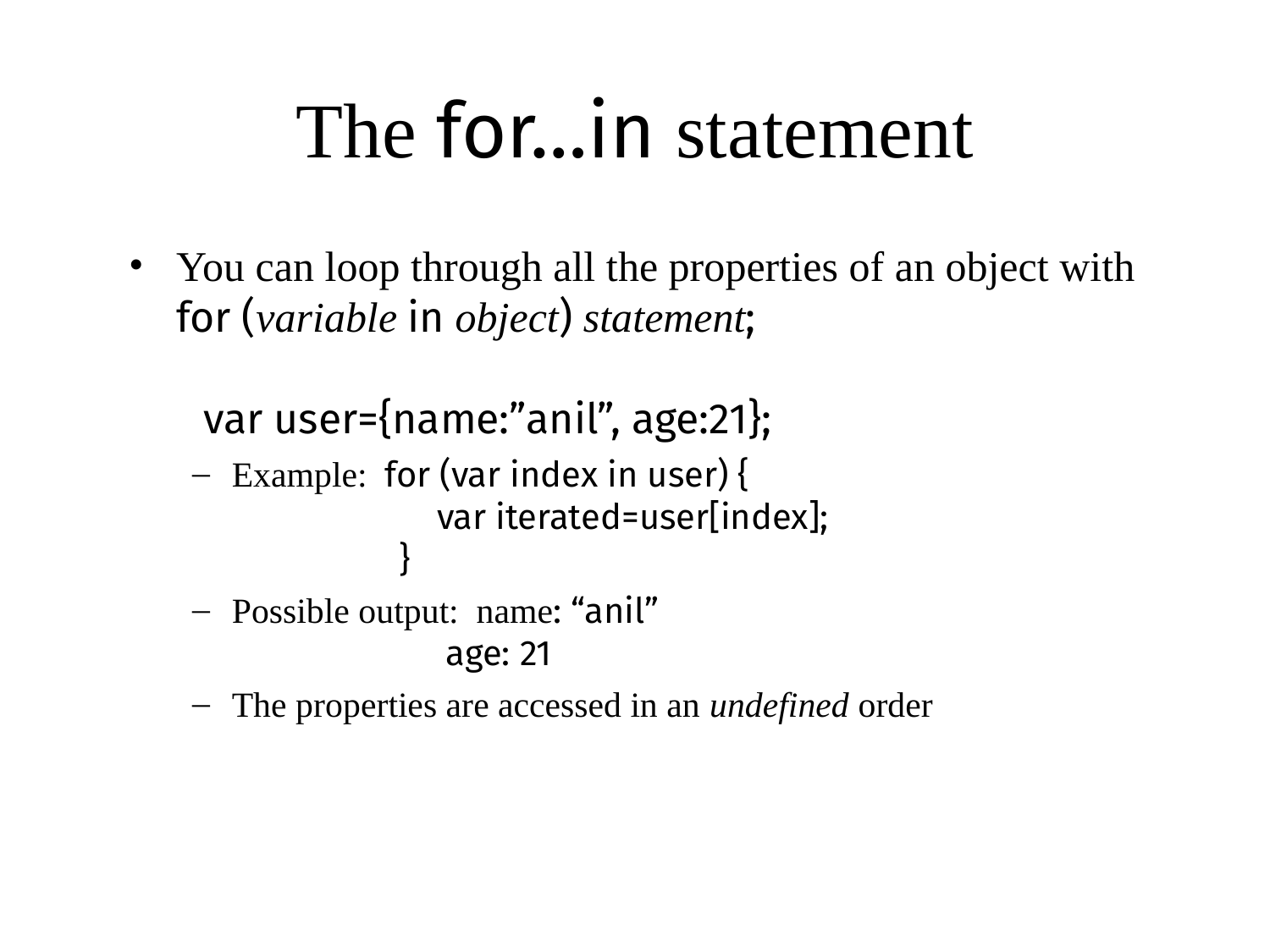

The for…in statement
You can loop through all the properties of an object with for (variable in object) statement;

 var user={name:”anil”, age:21};
Example:  for (var index in user) {
                      var iterated=user[index];
                  }
Possible output:  name: “anil”
                       age: 21
The properties are accessed in an undefined order